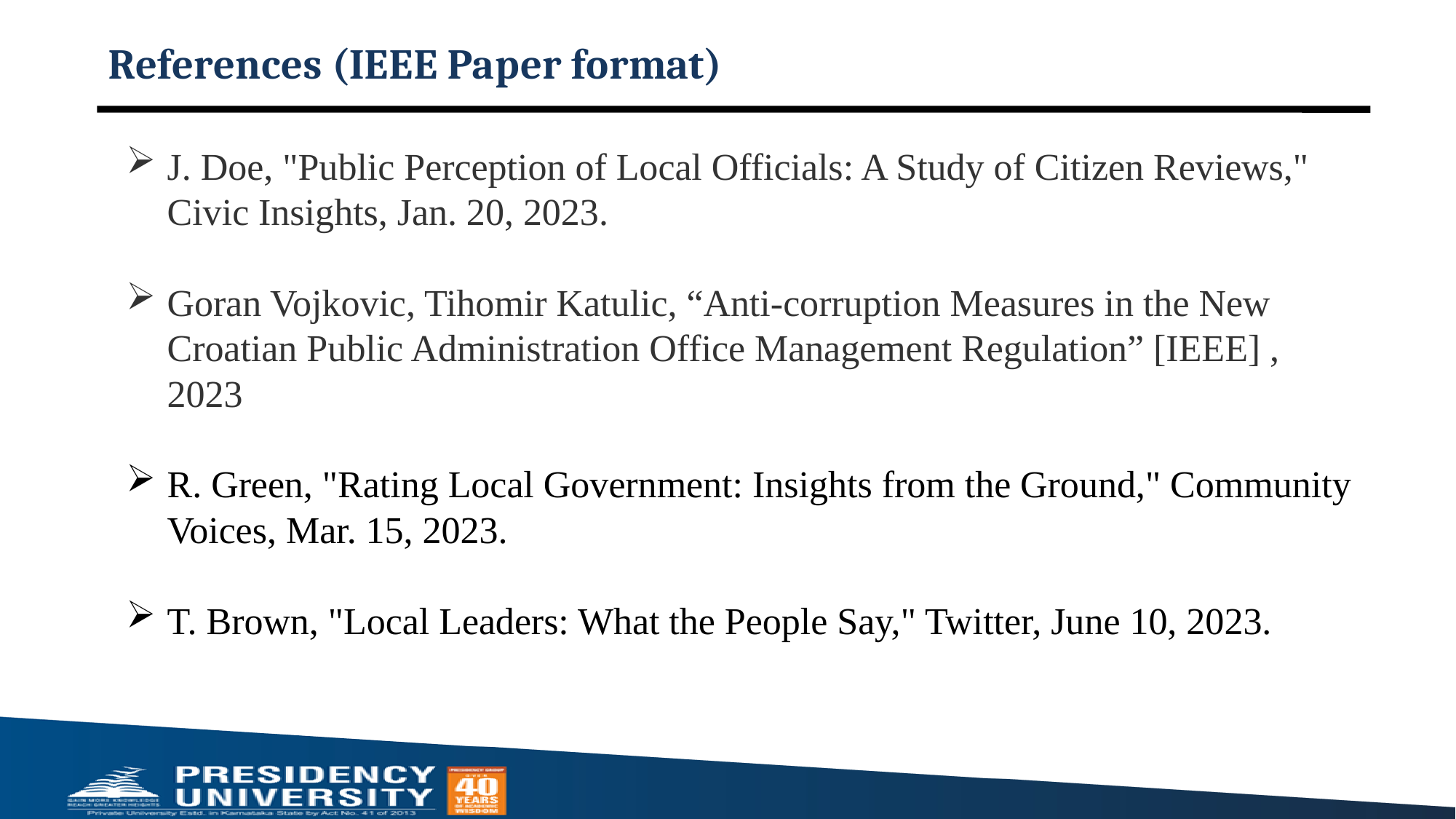

# References (IEEE Paper format)
J. Doe, "Public Perception of Local Officials: A Study of Citizen Reviews," Civic Insights, Jan. 20, 2023.

Goran Vojkovic, Tihomir Katulic, “Anti-corruption Measures in the New Croatian Public Administration Office Management Regulation” [IEEE] , 2023

R. Green, "Rating Local Government: Insights from the Ground," Community Voices, Mar. 15, 2023.

T. Brown, "Local Leaders: What the People Say," Twitter, June 10, 2023.